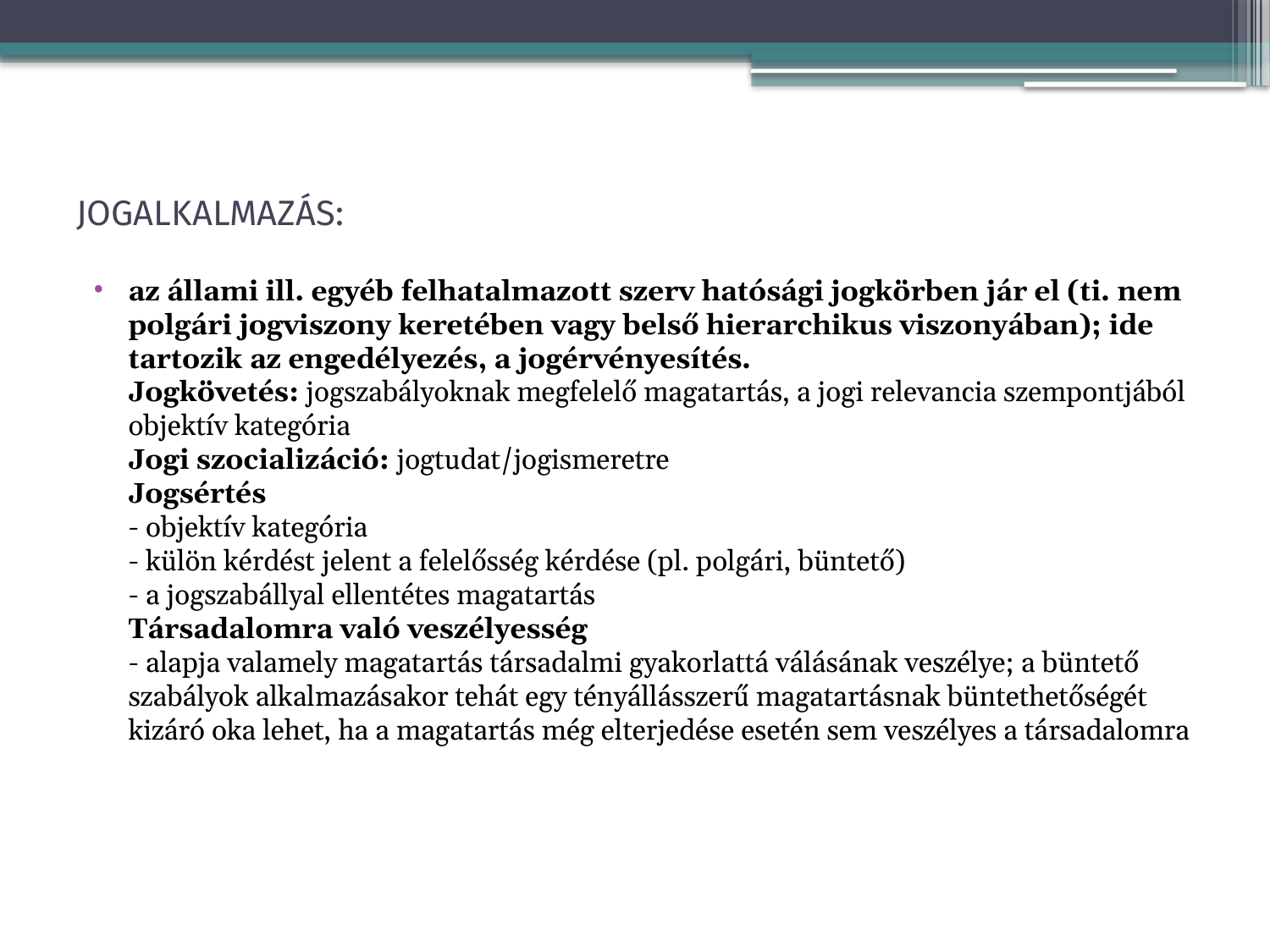

# JOGALKALMAZÁS:
az állami ill. egyéb felhatalmazott szerv hatósági jogkörben jár el (ti. nem polgári jogviszony keretében vagy belső hierarchikus viszonyában); ide tartozik az engedélyezés, a jogérvényesítés.
Jogkövetés: jogszabályoknak megfelelő magatartás, a jogi relevancia szempontjából objektív kategória
Jogi szocializáció: jogtudat/jogismeretre
Jogsértés
- objektív kategória
- külön kérdést jelent a felelősség kérdése (pl. polgári, büntető)
- a jogszabállyal ellentétes magatartás
Társadalomra való veszélyesség
- alapja valamely magatartás társadalmi gyakorlattá válásának veszélye; a büntető szabályok alkalmazásakor tehát egy tényállásszerű magatartásnak büntethetőségét kizáró oka lehet, ha a magatartás még elterjedése esetén sem veszélyes a társadalomra